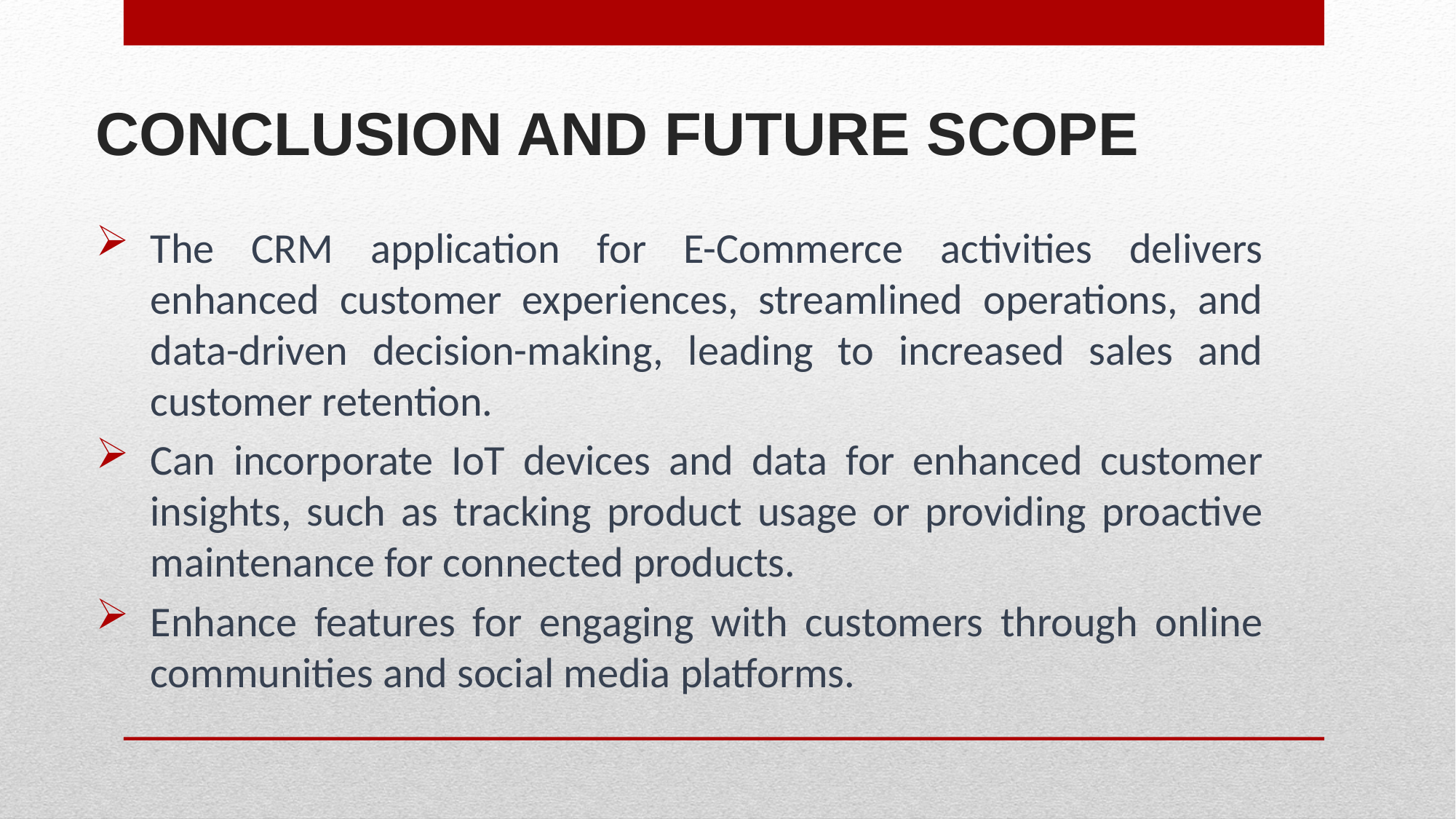

# CONCLUSION AND FUTURE SCOPE
The CRM application for E-Commerce activities delivers enhanced customer experiences, streamlined operations, and data-driven decision-making, leading to increased sales and customer retention.
Can incorporate IoT devices and data for enhanced customer insights, such as tracking product usage or providing proactive maintenance for connected products.
Enhance features for engaging with customers through online communities and social media platforms.